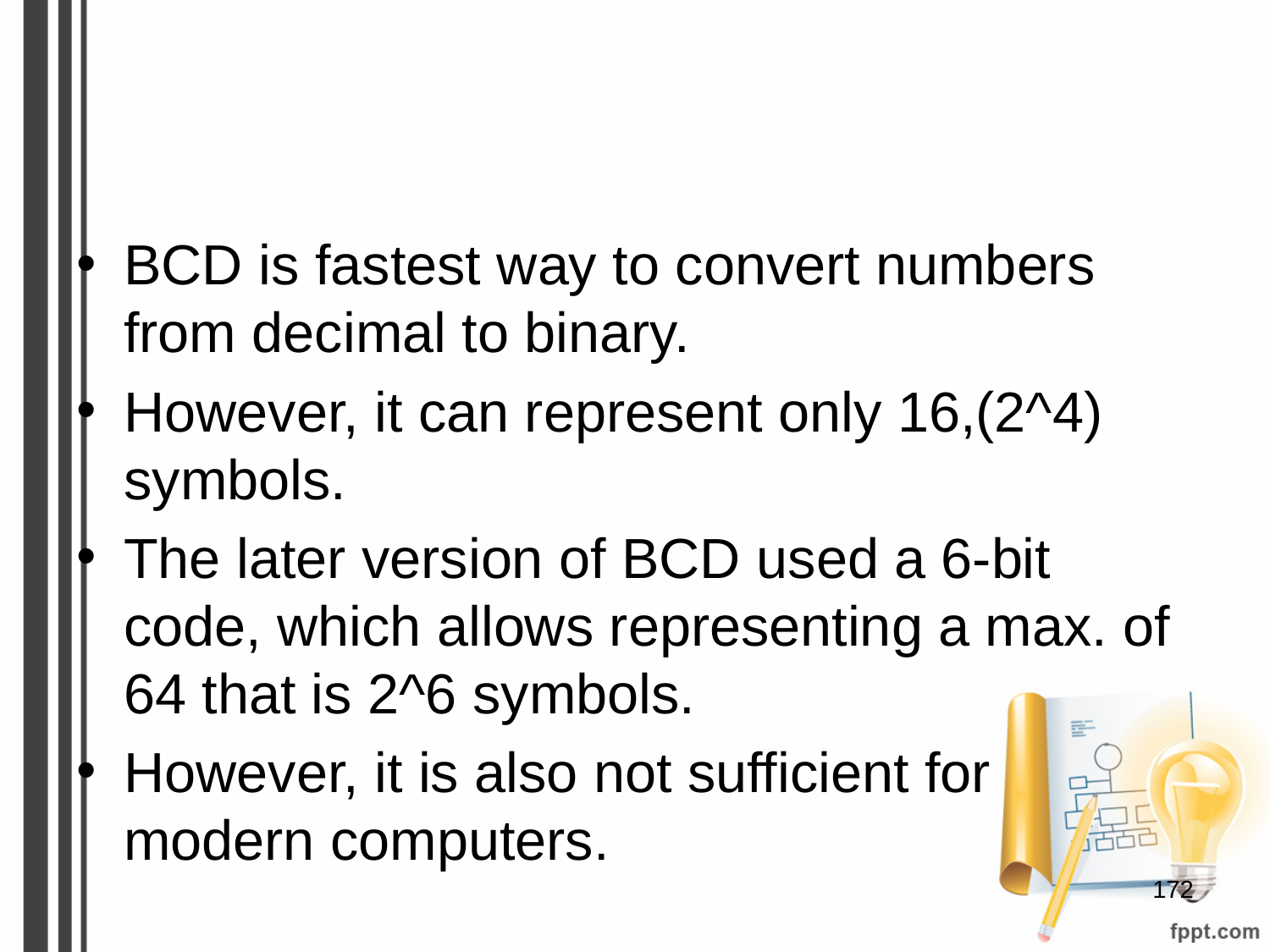

#
BCD is fastest way to convert numbers from decimal to binary.
However, it can represent only 16,(2^4) symbols.
The later version of BCD used a 6-bit code, which allows representing a max. of 64 that is 2^6 symbols.
However, it is also not sufficient for modern computers.
172